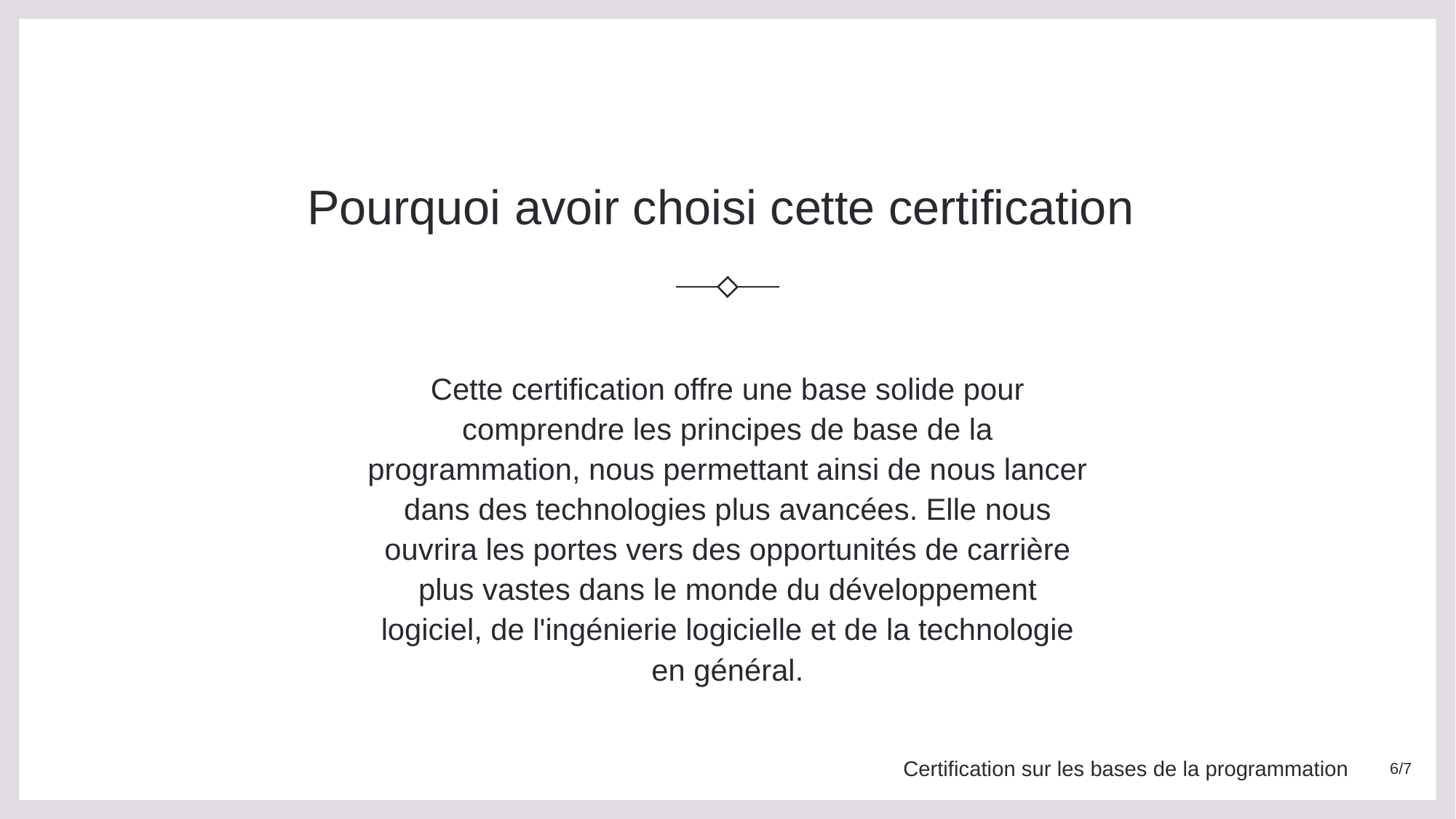

# Pourquoi avoir choisi cette certification

Cette certification offre une base solide pour comprendre les principes de base de la programmation, nous permettant ainsi de nous lancer dans des technologies plus avancées. Elle nous ouvrira les portes vers des opportunités de carrière plus vastes dans le monde du développement logiciel, de l'ingénierie logicielle et de la technologie en général.
6/7
Certification sur les bases de la programmation